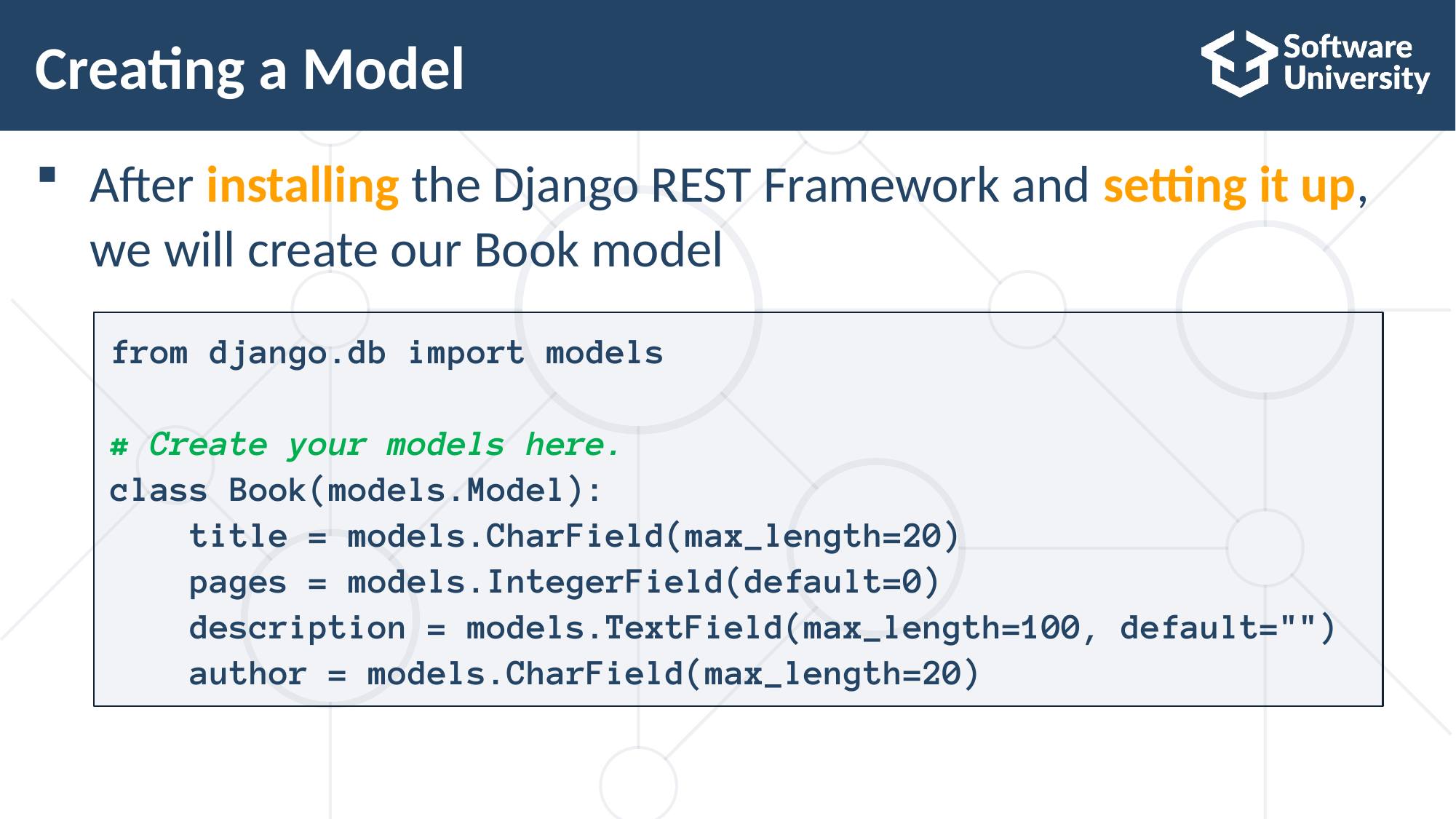

# Creating a Model
After installing the Django REST Framework and setting it up, we will create our Book model
from django.db import models

# Create your models here.
class Book(models.Model):
    title = models.CharField(max_length=20)
    pages = models.IntegerField(default=0)
    description = models.TextField(max_length=100, default="")
    author = models.CharField(max_length=20)